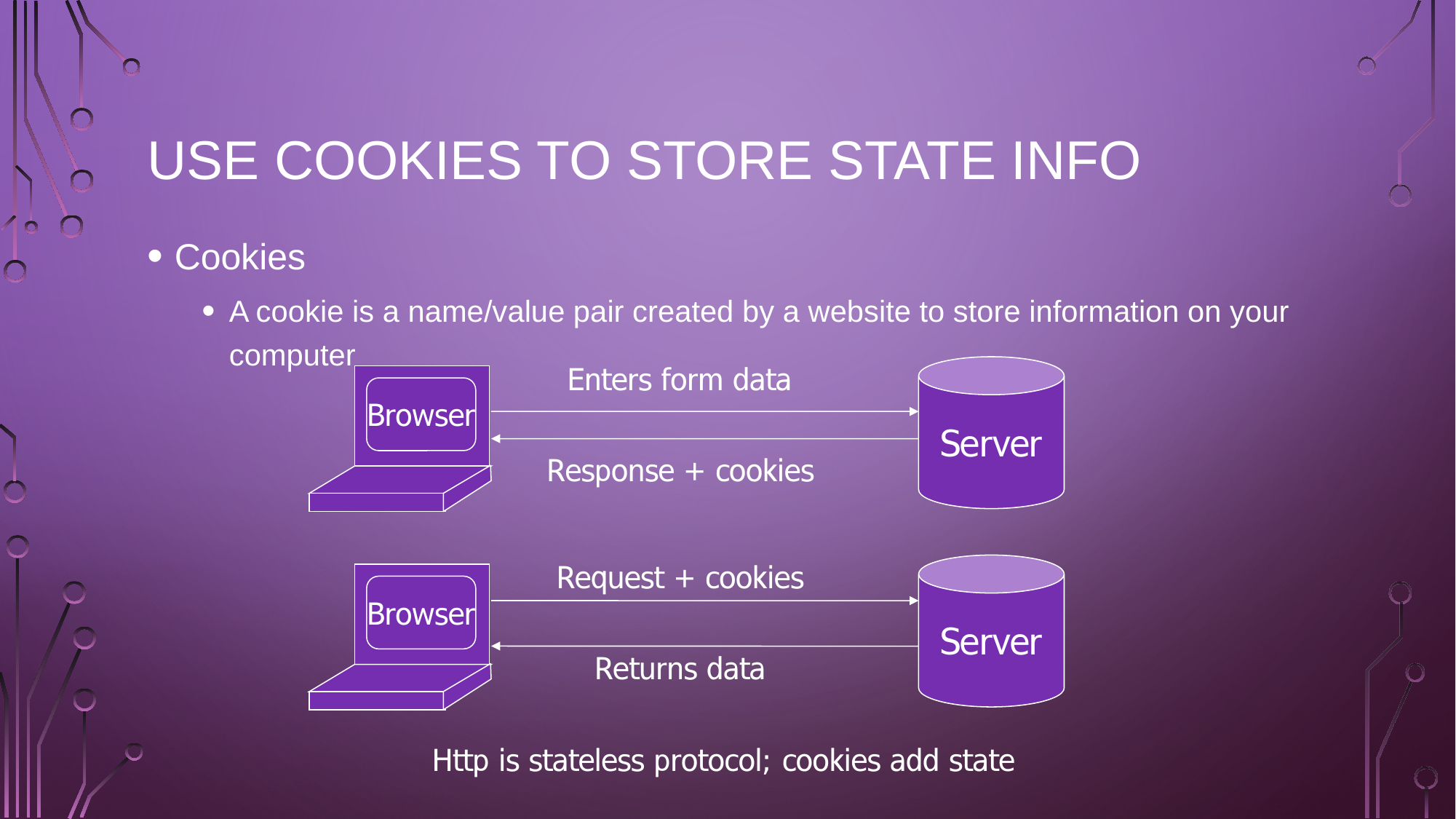

# Use Cookies to Store State Info
Cookies
A cookie is a name/value pair created by a website to store information on your computer
Enters form data
Server

Browser

Response + cookies

Request + cookies
Server

Browser

Returns data

Http is stateless protocol; cookies add state